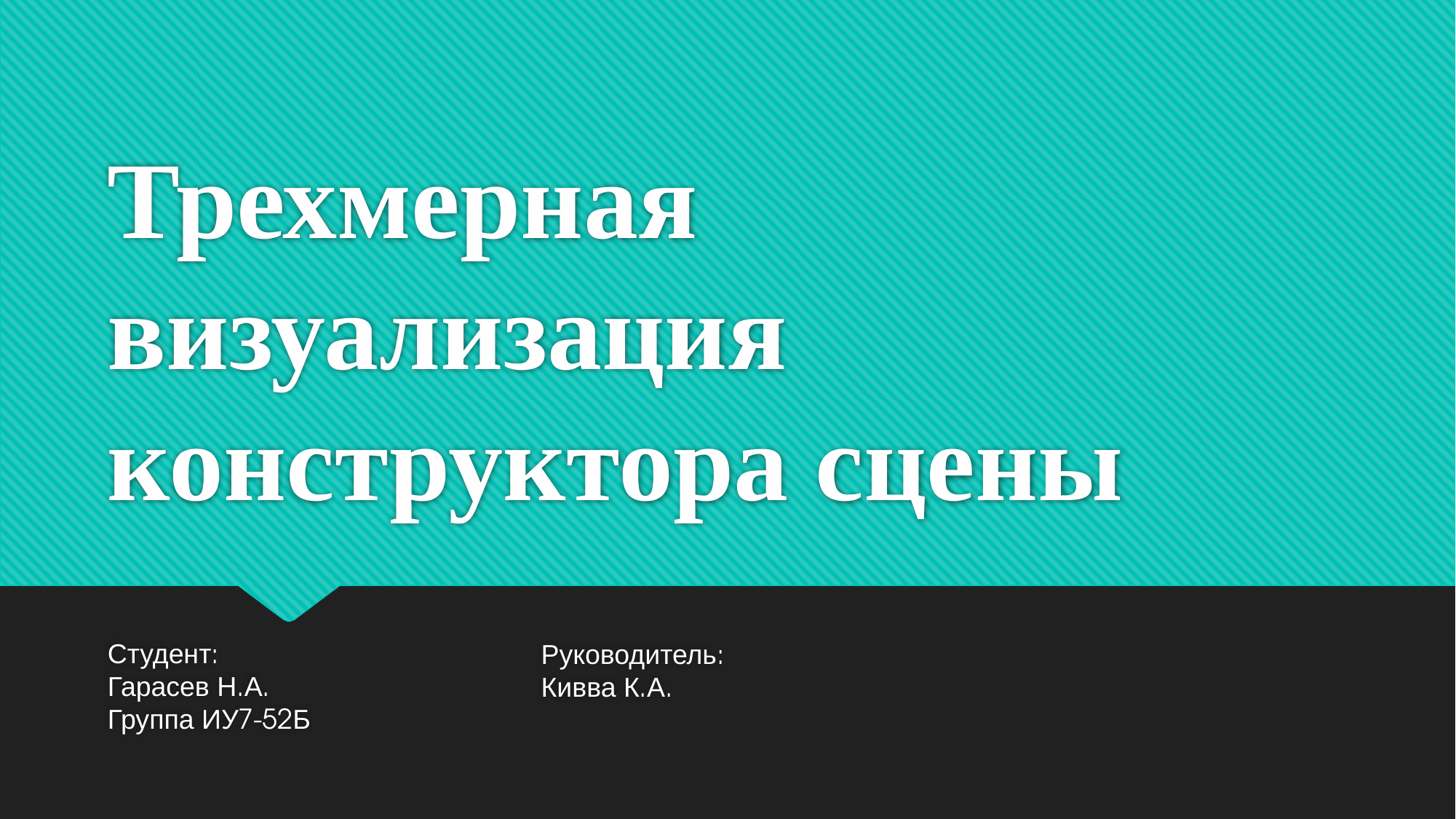

# Трехмерная визуализация конструктора сцены
Студент:
Гарасев Н.А.
Группа ИУ7-52Б
Руководитель:
Кивва К.А.